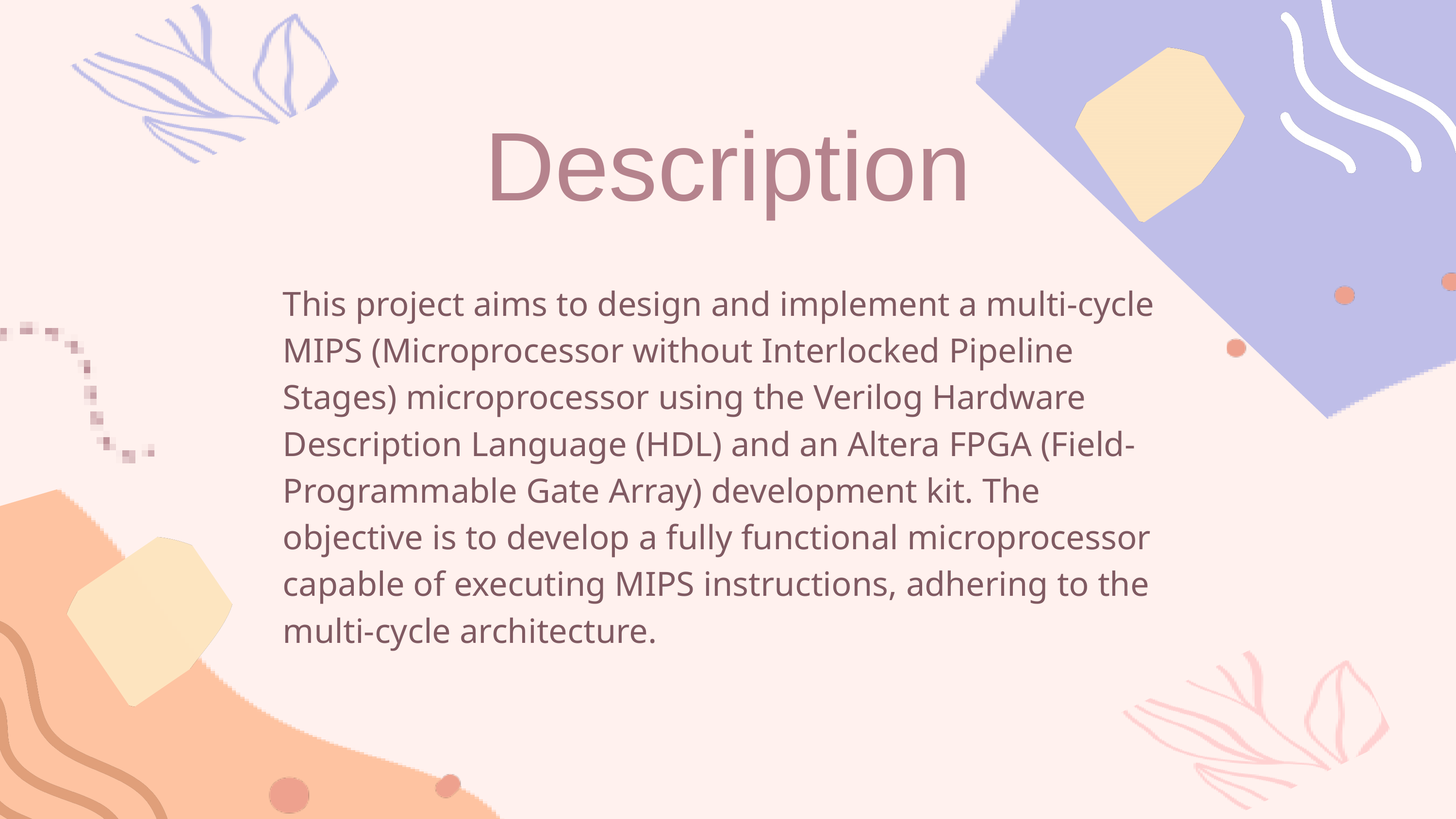

Description

This project aims to design and implement a multi-cycle MIPS (Microprocessor without Interlocked Pipeline Stages) microprocessor using the Verilog Hardware Description Language (HDL) and an Altera FPGA (Field-Programmable Gate Array) development kit. The objective is to develop a fully functional microprocessor capable of executing MIPS instructions, adhering to the multi-cycle architecture.